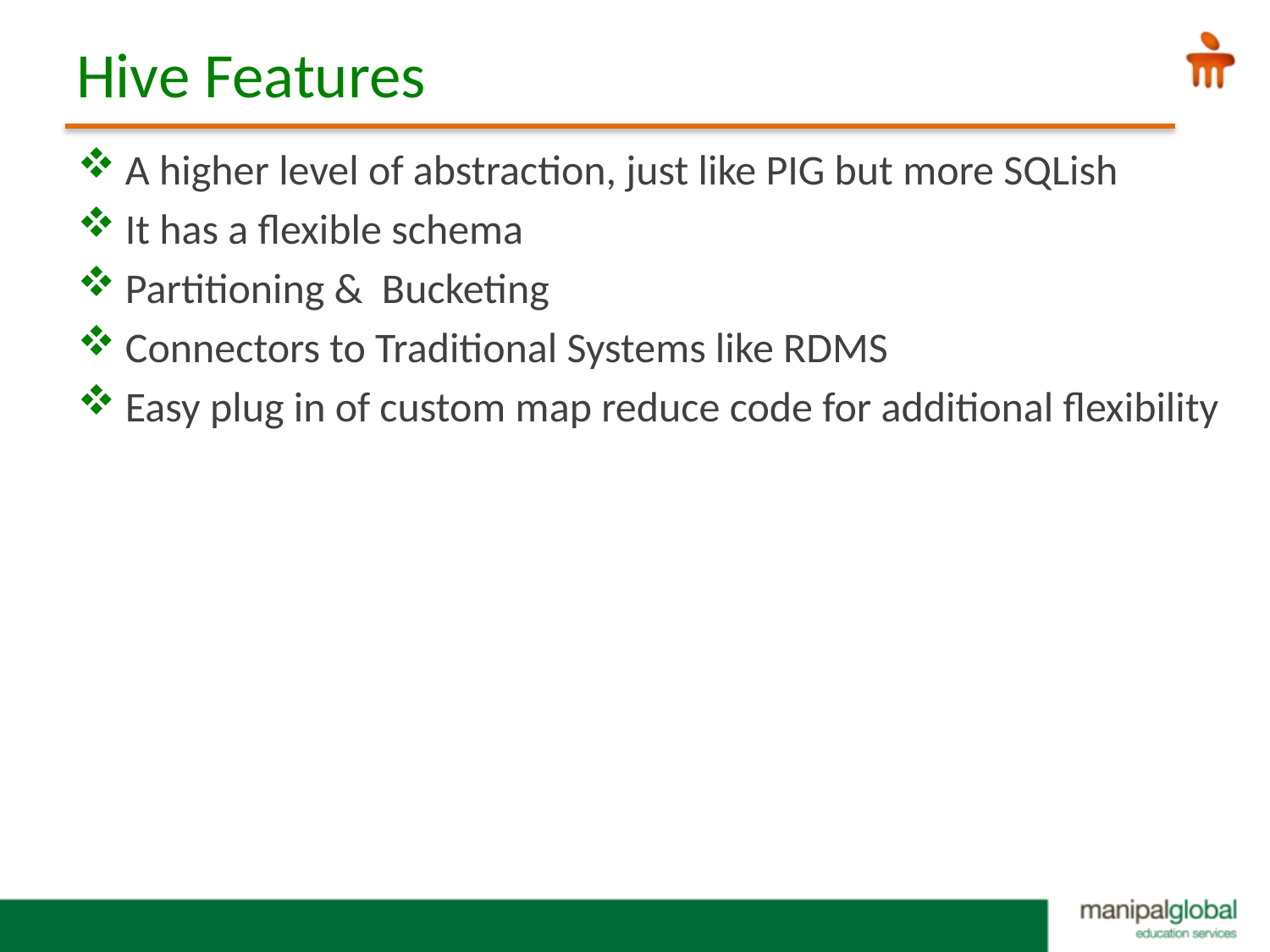

# Hive Features
A higher level of abstraction, just like PIG but more SQLish
It has a flexible schema
Partitioning &  Bucketing
Connectors to Traditional Systems like RDMS
Easy plug in of custom map reduce code for additional flexibility